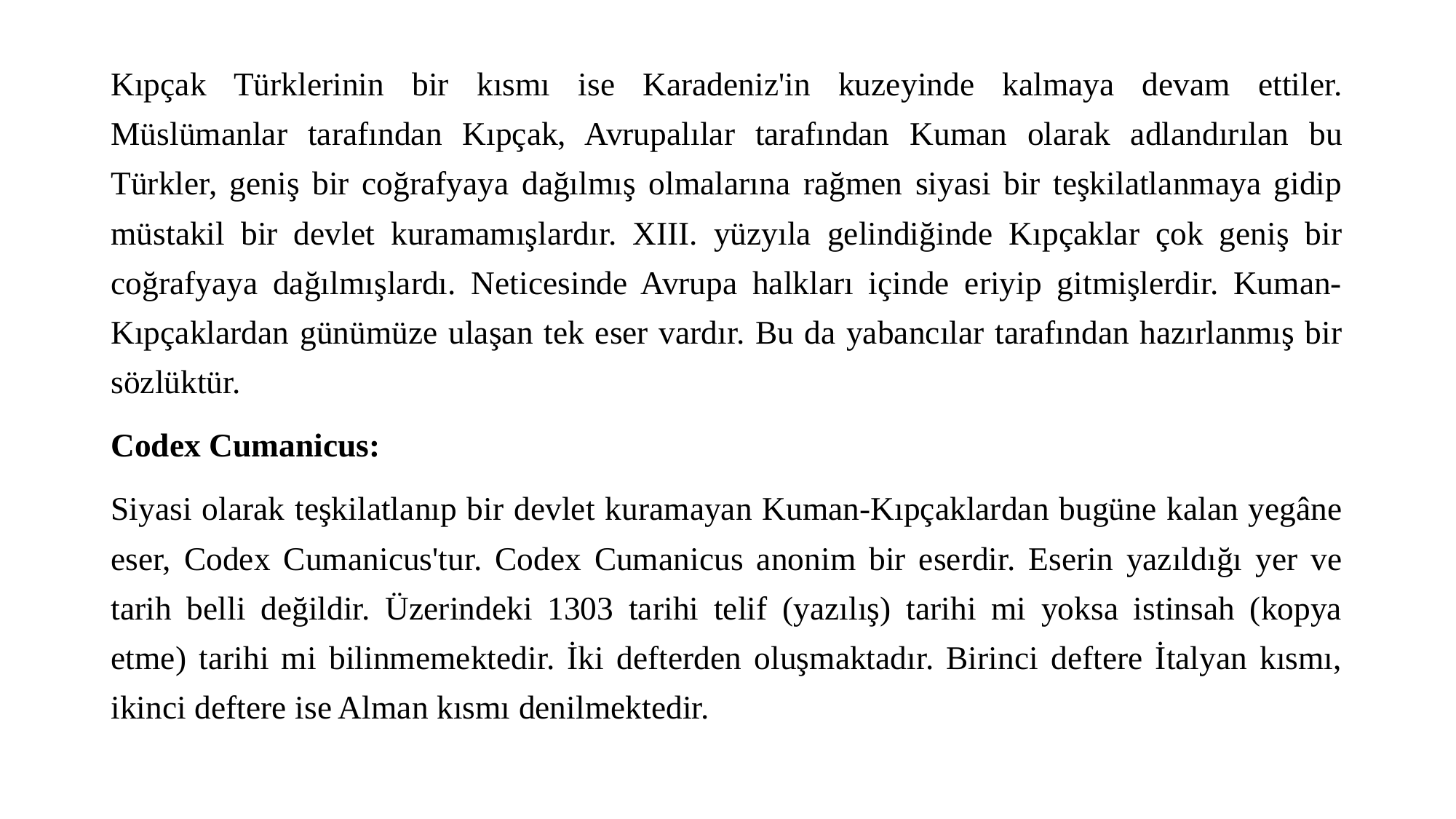

Kıpçak Türklerinin bir kısmı ise Karadeniz'in kuzeyinde kalmaya devam ettiler. Müslümanlar tarafından Kıpçak, Avrupalılar tarafından Kuman olarak adlandırılan bu Türkler, geniş bir coğrafyaya dağılmış olmalarına rağmen siyasi bir teşkilatlanmaya gidip müstakil bir devlet kuramamışlardır. XIII. yüzyıla gelindiğinde Kıpçaklar çok geniş bir coğrafyaya dağılmışlardı. Neticesinde Avrupa halkları içinde eriyip gitmişlerdir. Kuman-Kıpçaklardan günümüze ulaşan tek eser vardır. Bu da yabancılar tarafından hazırlanmış bir sözlüktür.
Codex Cumanicus:
Siyasi olarak teşkilatlanıp bir devlet kuramayan Kuman-Kıpçaklardan bugüne kalan yegâne eser, Codex Cumanicus'tur. Codex Cumanicus anonim bir eserdir. Eserin yazıldığı yer ve tarih belli değildir. Üzerindeki 1303 tarihi telif (yazılış) tarihi mi yoksa istinsah (kopya etme) tarihi mi bilinmemektedir. İki defterden oluşmaktadır. Birinci deftere İtalyan kısmı, ikinci deftere ise Alman kısmı denilmektedir.